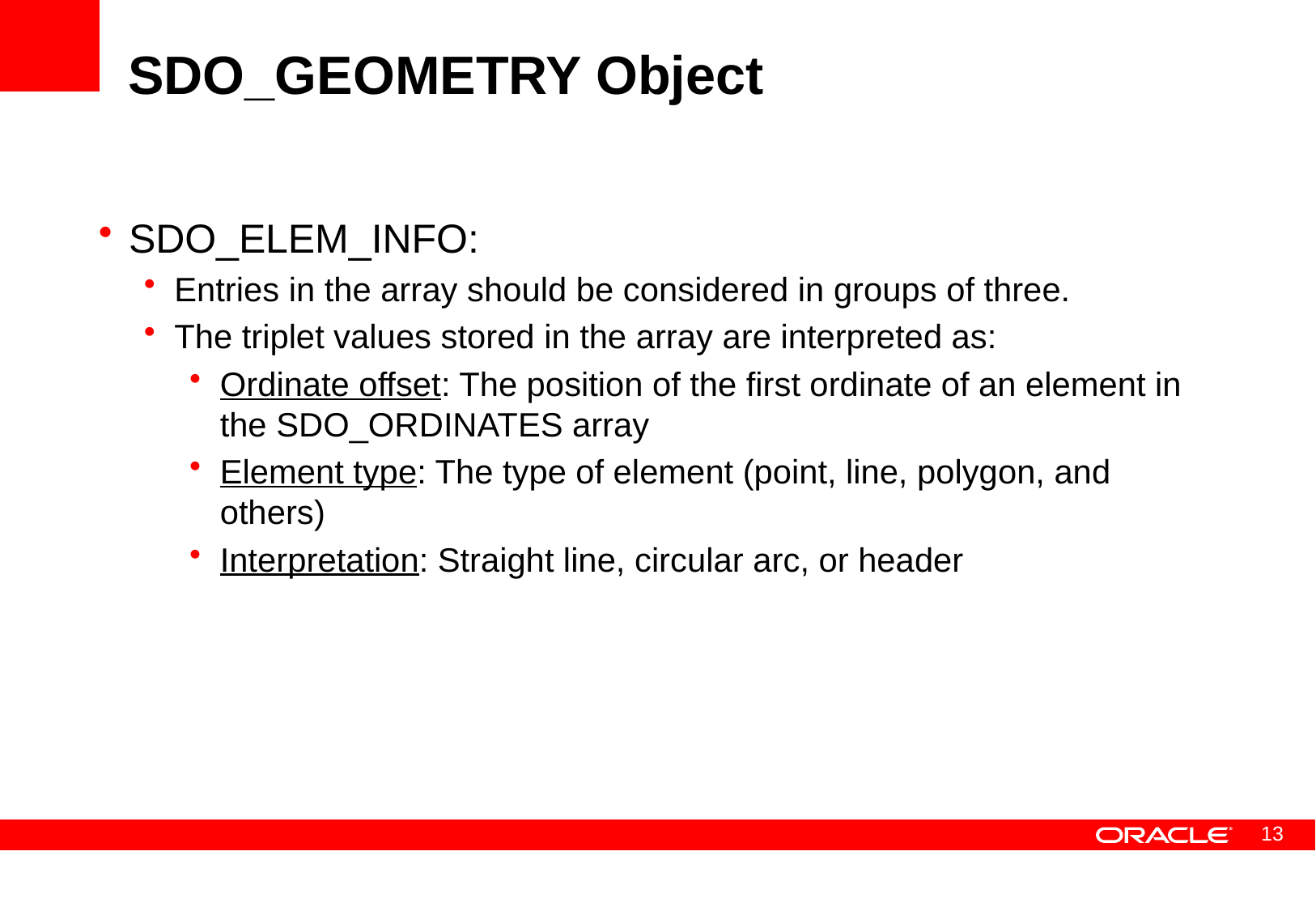

# SDO_GEOMETRY Object
SDO_ELEM_INFO:
Entries in the array should be considered in groups of three.
The triplet values stored in the array are interpreted as:
Ordinate offset: The position of the first ordinate of an element in the SDO_ORDINATES array
Element type: The type of element (point, line, polygon, and others)
Interpretation: Straight line, circular arc, or header